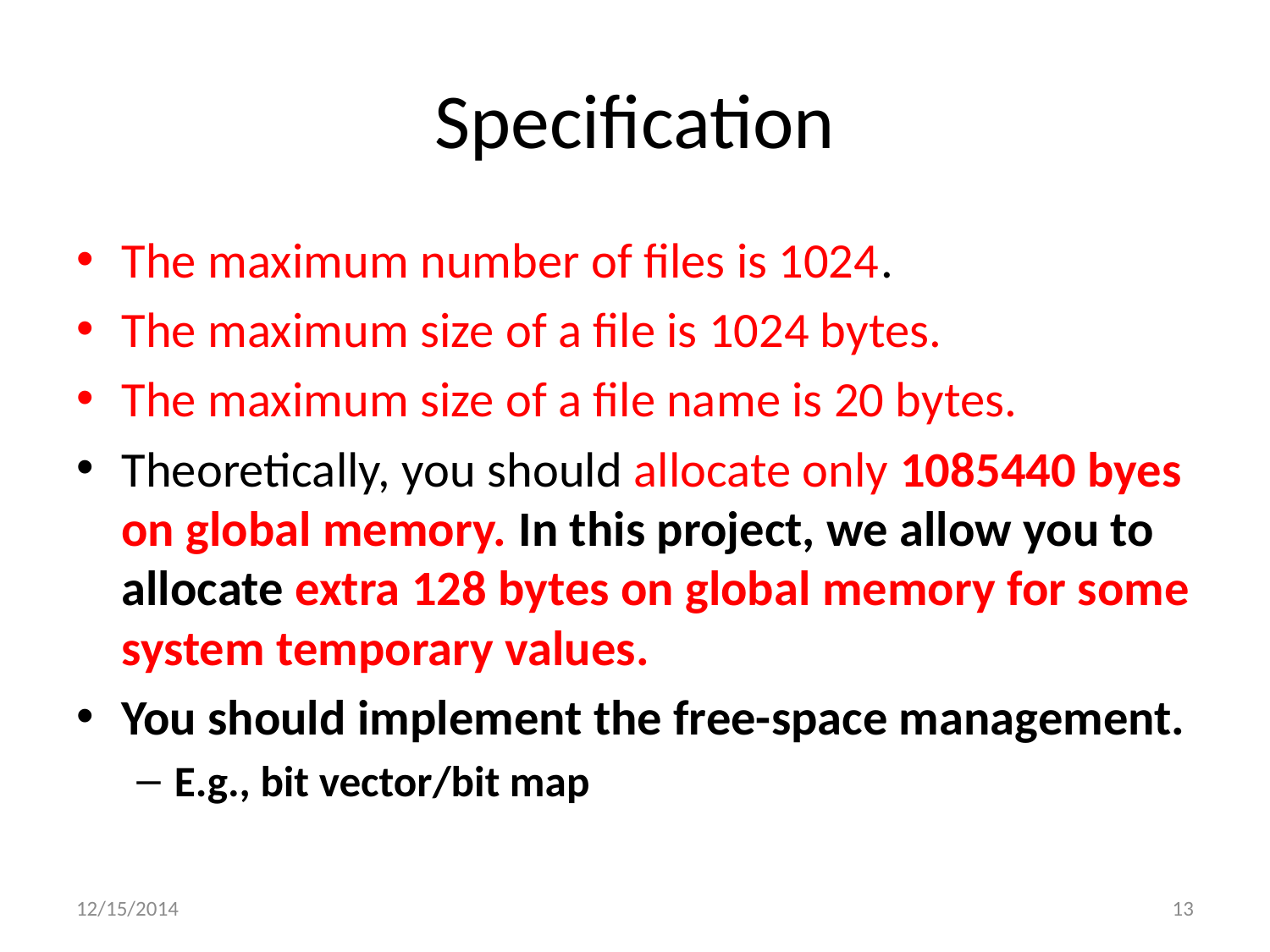

# Specification
The maximum number of files is 1024.
The maximum size of a file is 1024 bytes.
The maximum size of a file name is 20 bytes.
Theoretically, you should allocate only 1085440 byes on global memory. In this project, we allow you to allocate extra 128 bytes on global memory for some system temporary values.
You should implement the free-space management.
E.g., bit vector/bit map

12/15/2014
13